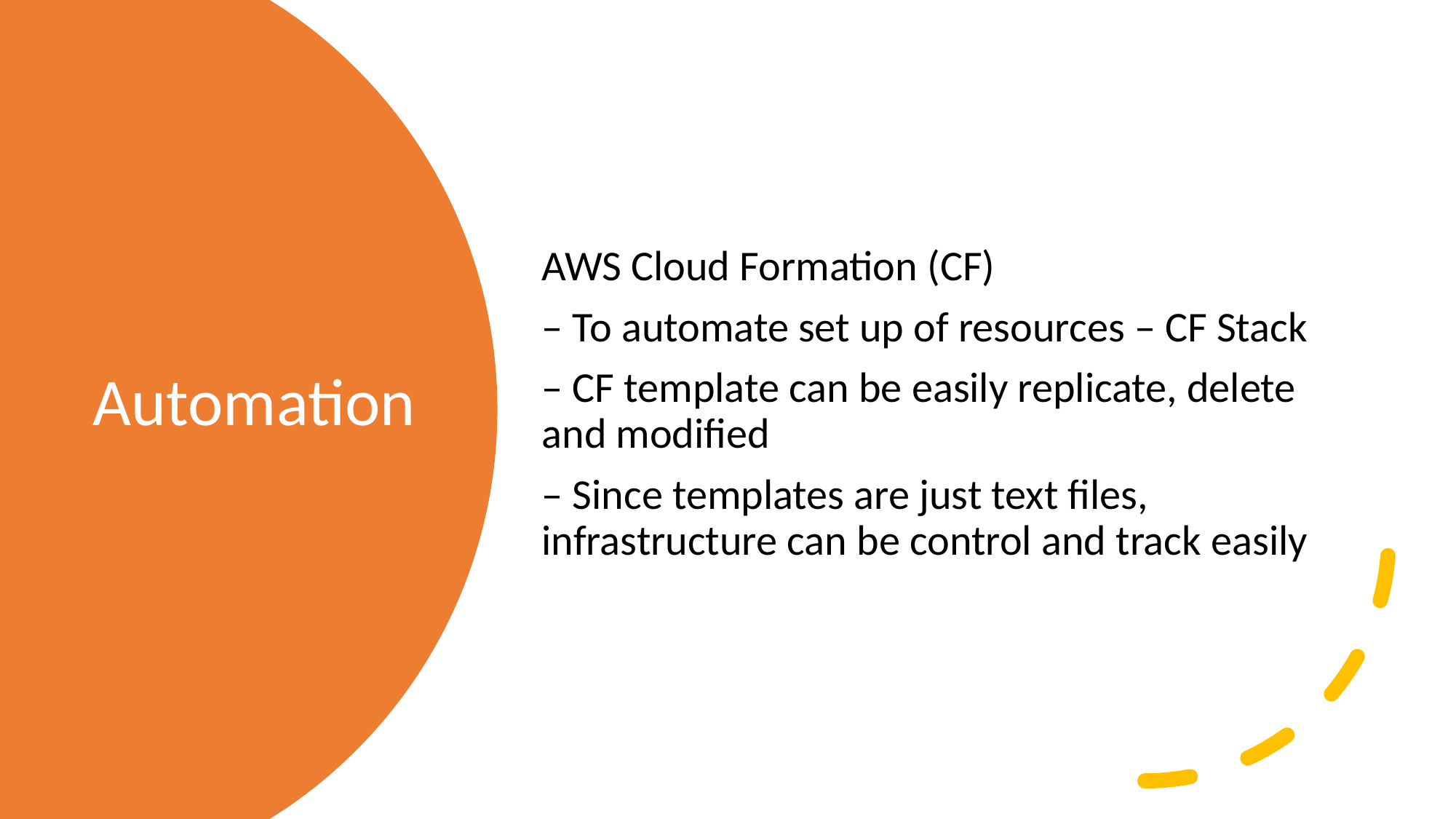

AWS Cloud Formation (CF)
– To automate set up of resources – CF Stack
– CF template can be easily replicate, delete and modified
– Since templates are just text files, infrastructure can be control and track easily
# Automation